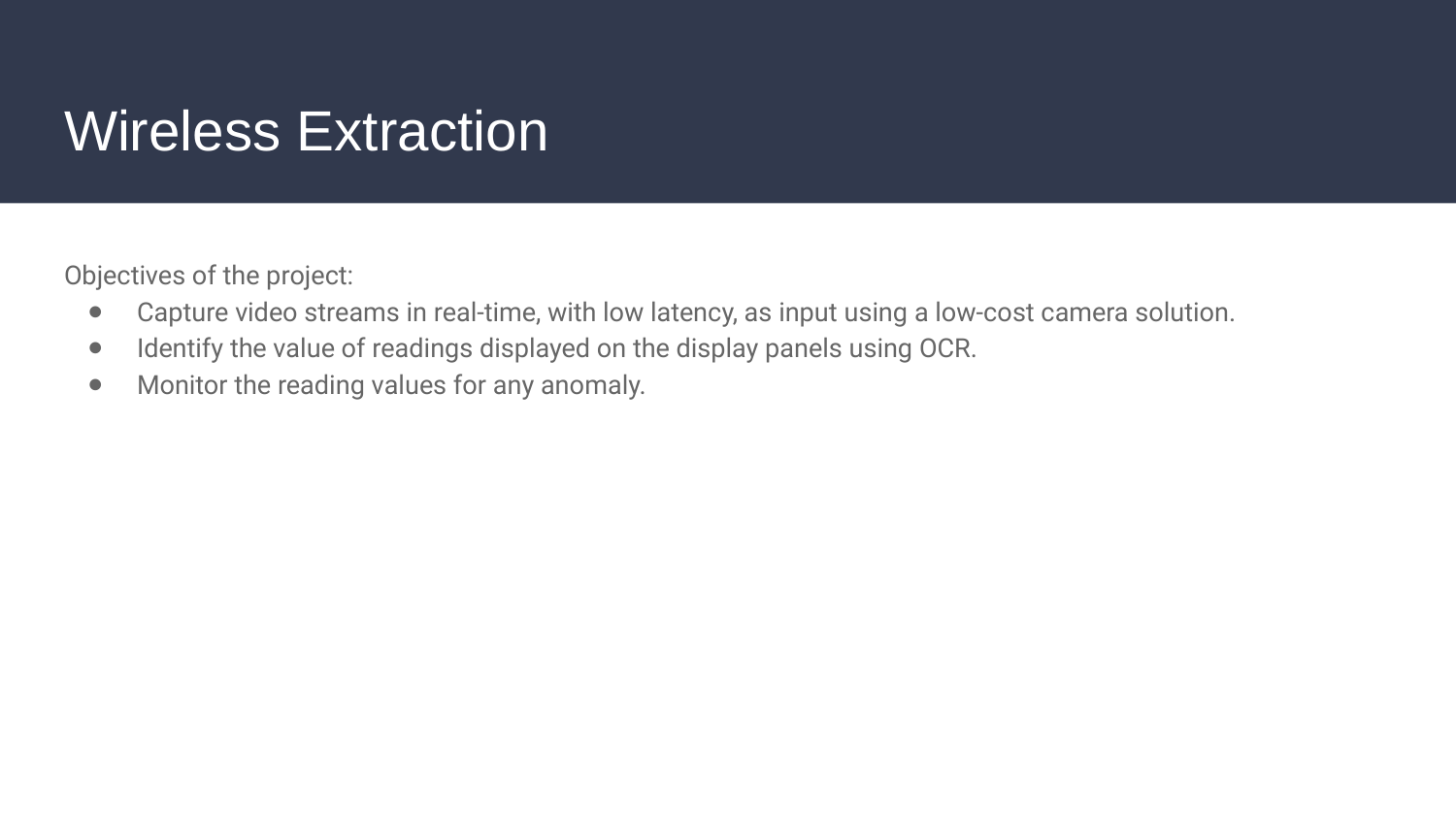

# Wireless Extraction
Objectives of the project:
Capture video streams in real-time, with low latency, as input using a low-cost camera solution.
Identify the value of readings displayed on the display panels using OCR.
Monitor the reading values for any anomaly.